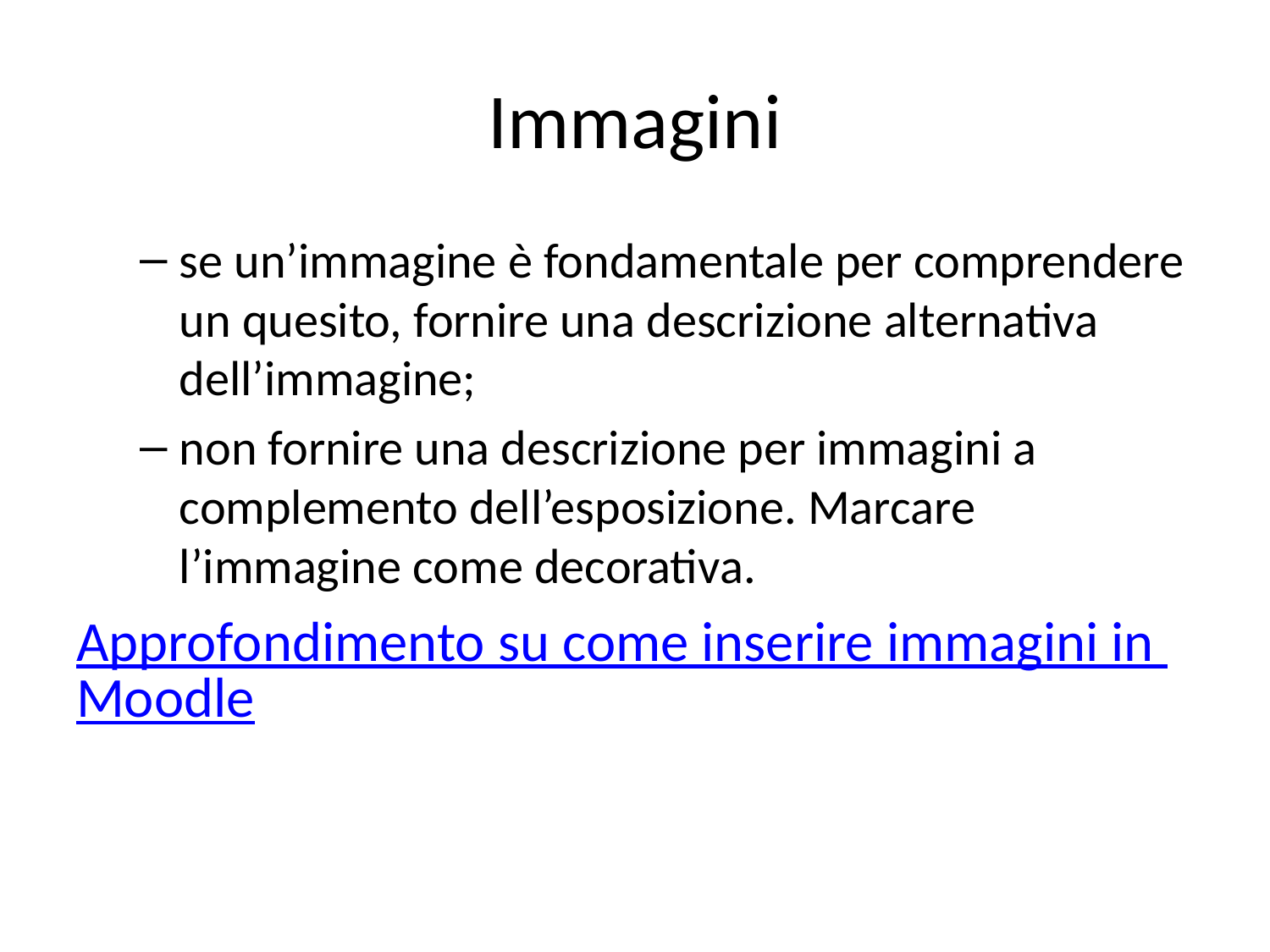

# Immagini
se un’immagine è fondamentale per comprendere un quesito, fornire una descrizione alternativa dell’immagine;
non fornire una descrizione per immagini a complemento dell’esposizione. Marcare l’immagine come decorativa.
Approfondimento su come inserire immagini in Moodle